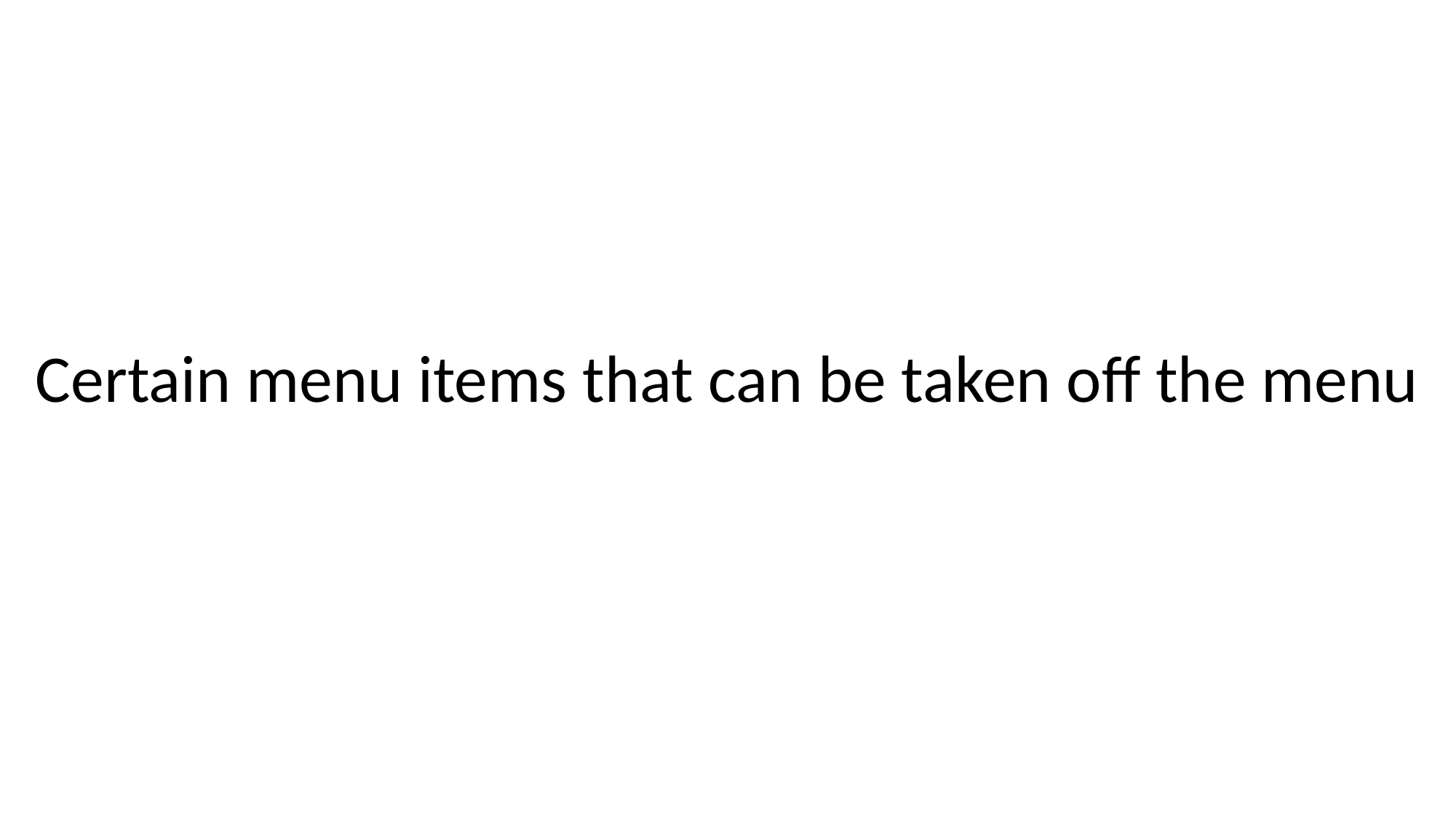

# Certain menu items that can be taken off the menu